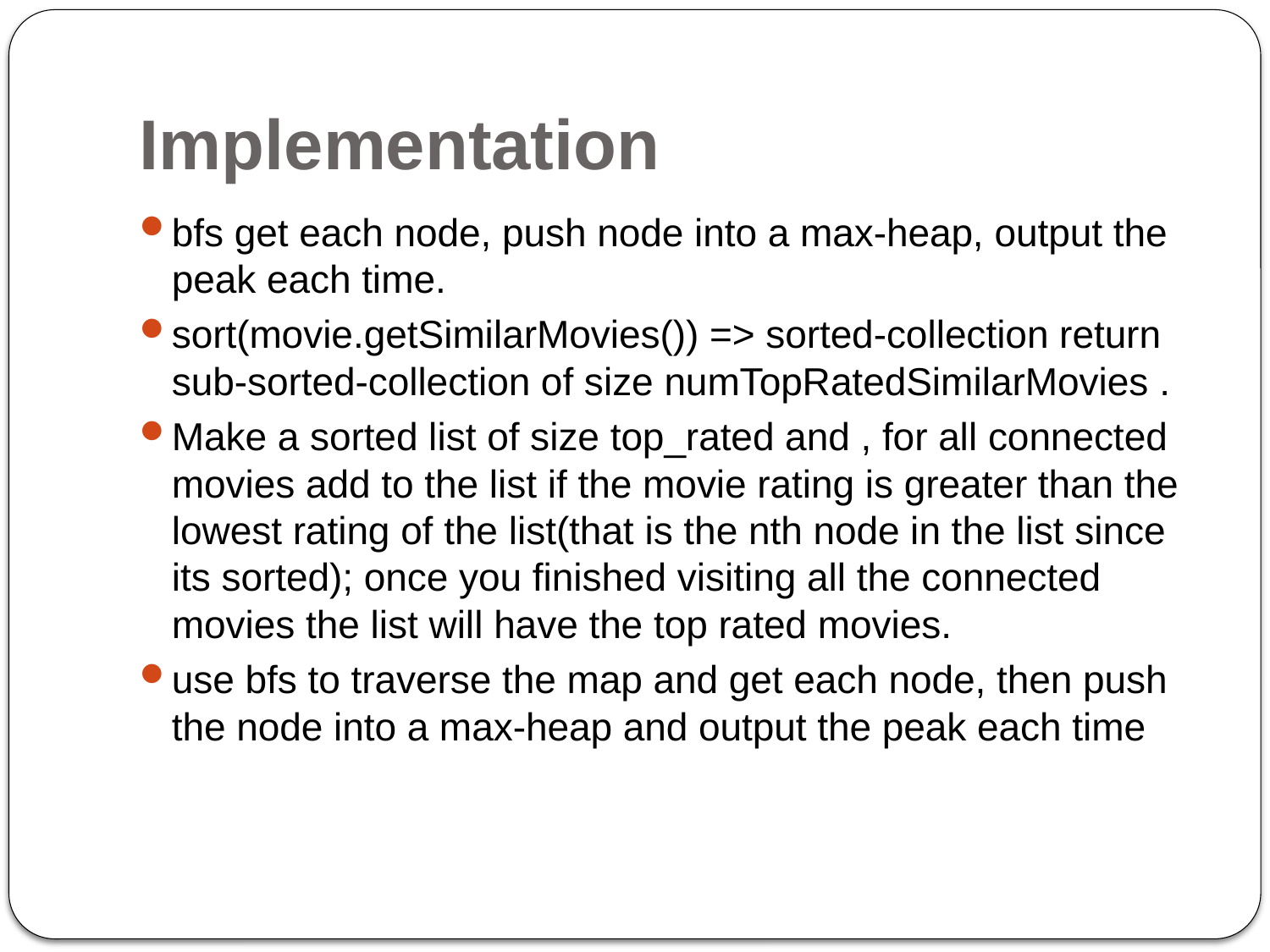

# Implementation
bfs get each node, push node into a max-heap, output the peak each time.
sort(movie.getSimilarMovies()) => sorted-collection return sub-sorted-collection of size numTopRatedSimilarMovies .
Make a sorted list of size top_rated and , for all connected movies add to the list if the movie rating is greater than the lowest rating of the list(that is the nth node in the list since its sorted); once you finished visiting all the connected movies the list will have the top rated movies.
use bfs to traverse the map and get each node, then push the node into a max-heap and output the peak each time